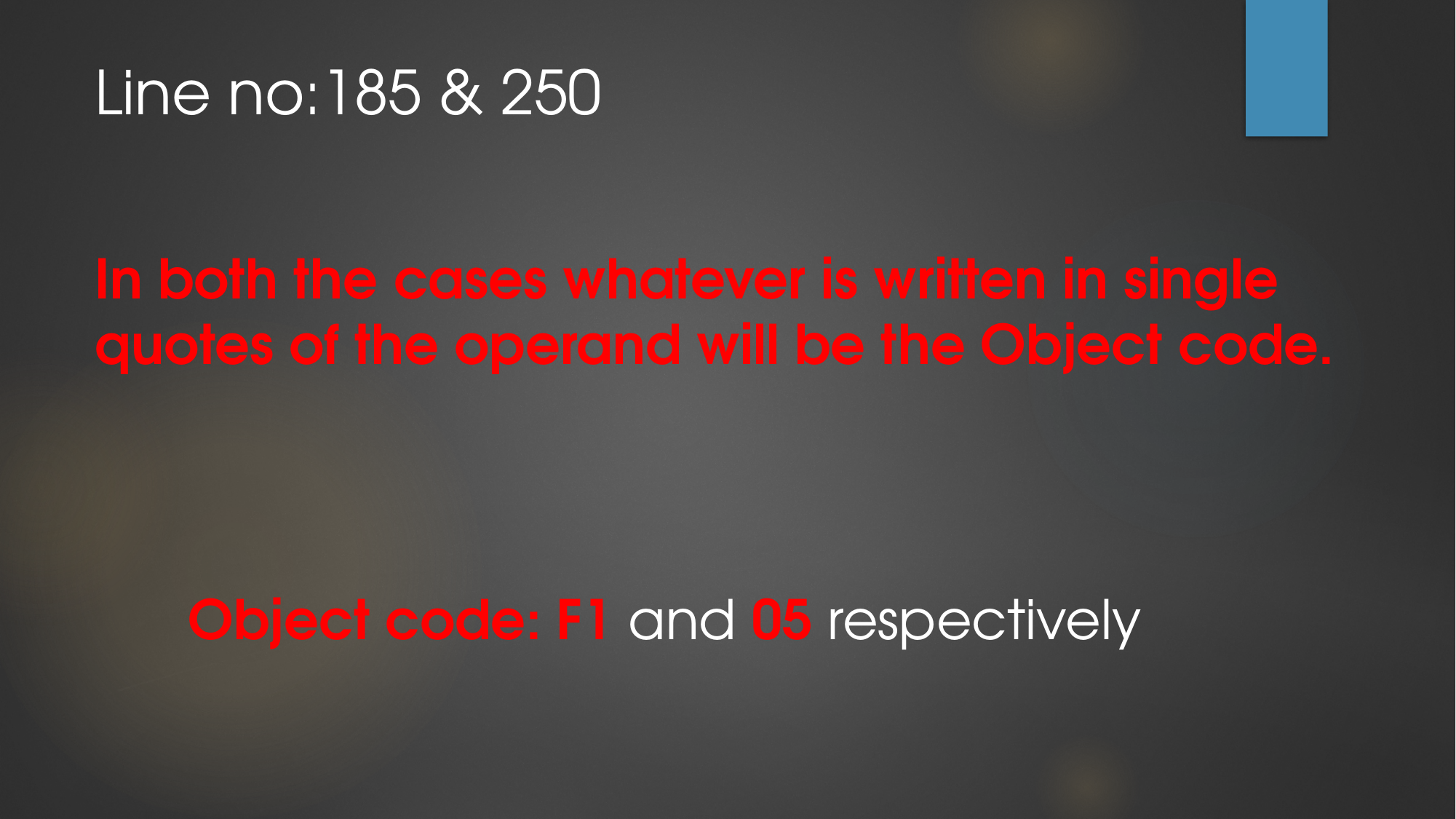

Line no:185 & 250
In both the cases whatever is written in single quotes of the operand will be the Object code.

Object code: F1 and 05 respectively